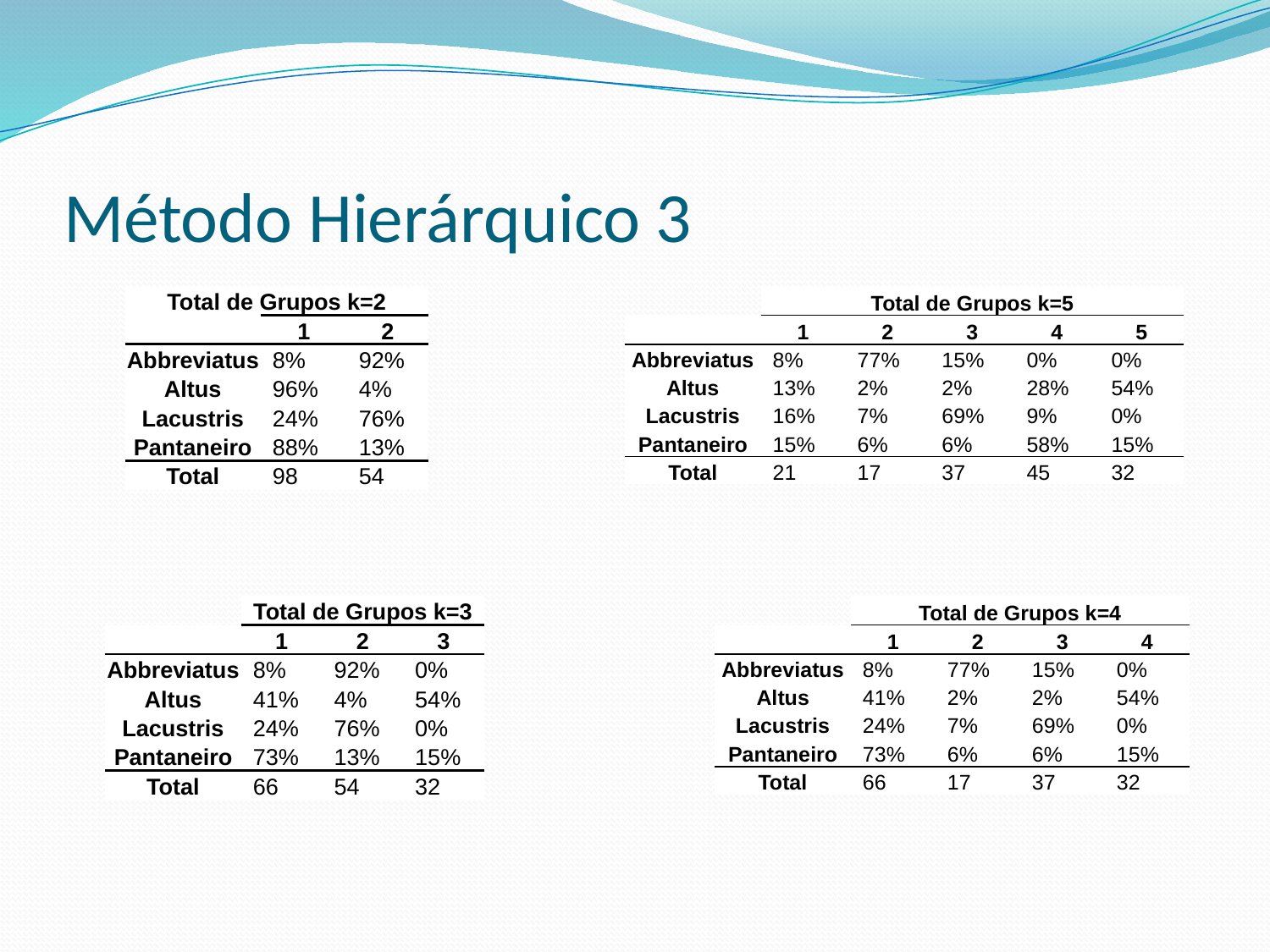

# Método Hierárquico 3
| Total de Grupos k=2 |  |  |
| --- | --- | --- |
|  | 1 | 2 |
| Abbreviatus | 8% | 92% |
| Altus | 96% | 4% |
| Lacustris | 24% | 76% |
| Pantaneiro | 88% | 13% |
| Total | 98 | 54 |
|  | Total de Grupos k=5 |  |  |  |  |
| --- | --- | --- | --- | --- | --- |
|  | 1 | 2 | 3 | 4 | 5 |
| Abbreviatus | 8% | 77% | 15% | 0% | 0% |
| Altus | 13% | 2% | 2% | 28% | 54% |
| Lacustris | 16% | 7% | 69% | 9% | 0% |
| Pantaneiro | 15% | 6% | 6% | 58% | 15% |
| Total | 21 | 17 | 37 | 45 | 32 |
|  | Total de Grupos k=3 |  |  |
| --- | --- | --- | --- |
|  | 1 | 2 | 3 |
| Abbreviatus | 8% | 92% | 0% |
| Altus | 41% | 4% | 54% |
| Lacustris | 24% | 76% | 0% |
| Pantaneiro | 73% | 13% | 15% |
| Total | 66 | 54 | 32 |
|  | Total de Grupos k=4 |  |  |  |
| --- | --- | --- | --- | --- |
|  | 1 | 2 | 3 | 4 |
| Abbreviatus | 8% | 77% | 15% | 0% |
| Altus | 41% | 2% | 2% | 54% |
| Lacustris | 24% | 7% | 69% | 0% |
| Pantaneiro | 73% | 6% | 6% | 15% |
| Total | 66 | 17 | 37 | 32 |